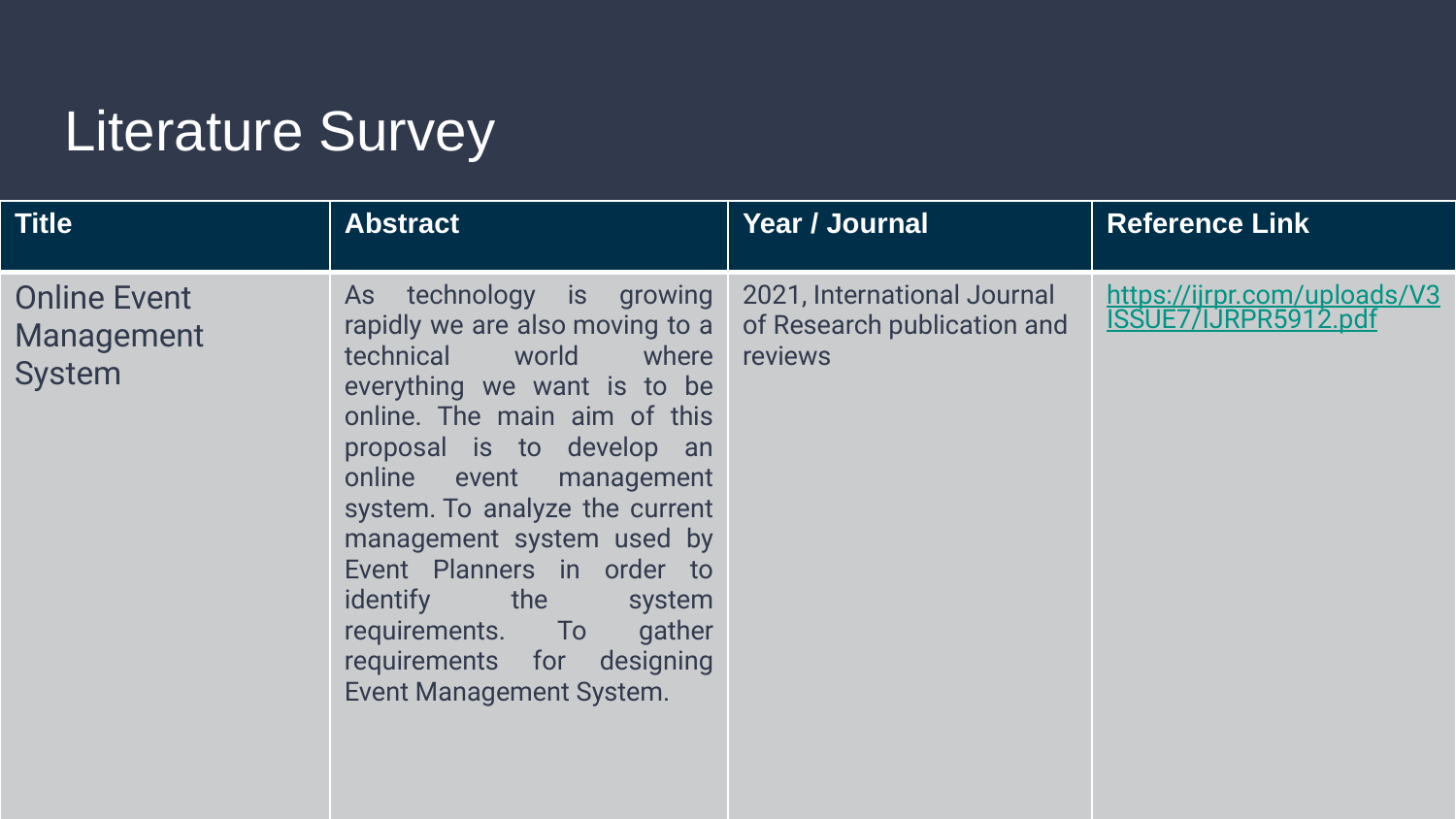

# Literature Survey

| Title | Abstract | Year / Journal | Reference Link |
| --- | --- | --- | --- |
| Online Event Management System | As technology is growing rapidly we are also moving to a technical world where everything we want is to be online. The main aim of this proposal is to develop an online event management system. To analyze the current management system used by Event Planners in order to identify the system requirements. To gather requirements for designing Event Management System. | 2021, International Journal of Research publication and reviews | https://ijrpr.com/uploads/V3ISSUE7/IJRPR5912.pdf |